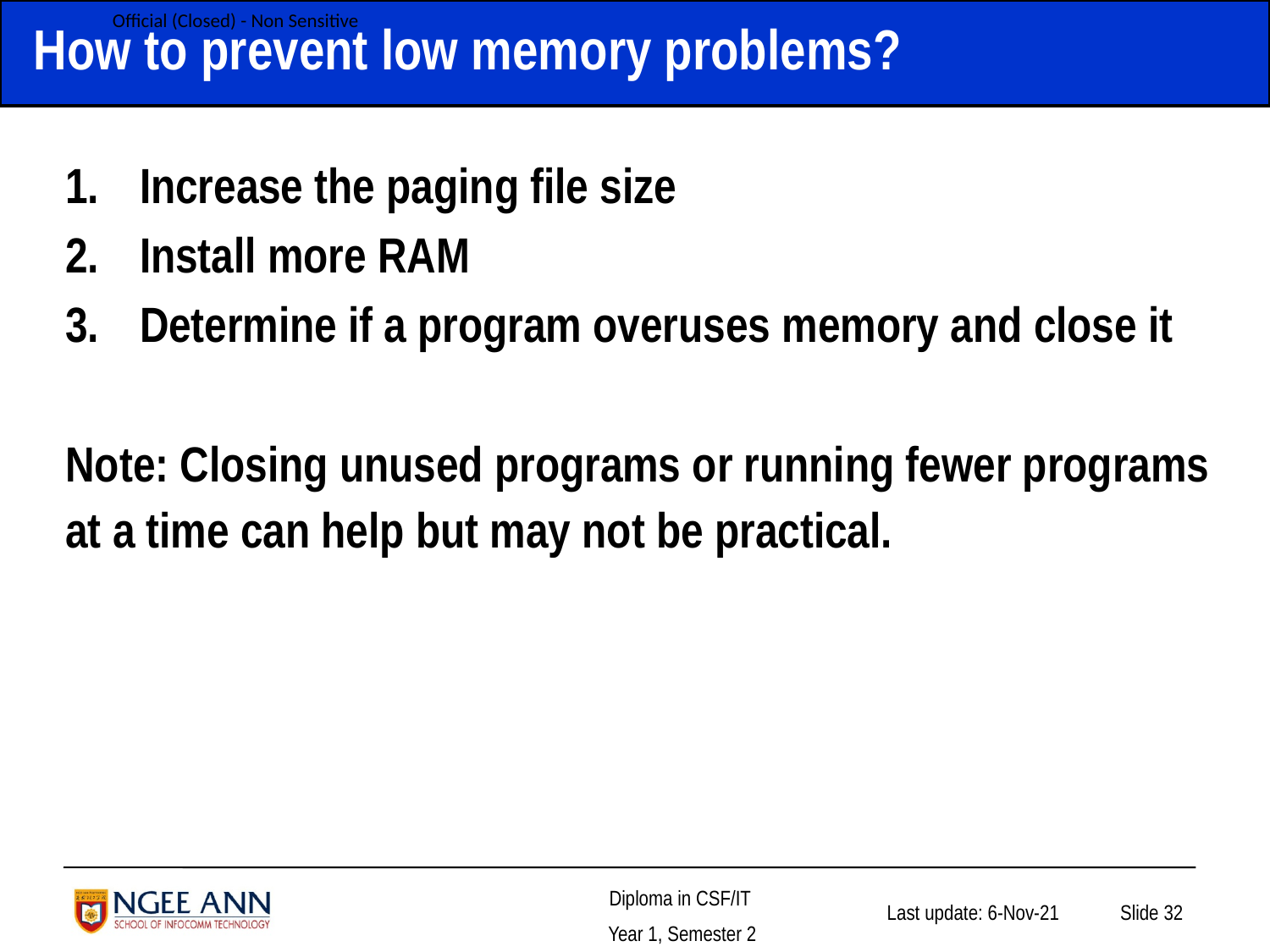

# How to prevent low memory problems?
Increase the paging file size
Install more RAM
Determine if a program overuses memory and close it

Note: Closing unused programs or running fewer programs at a time can help but may not be practical.
Slide 32